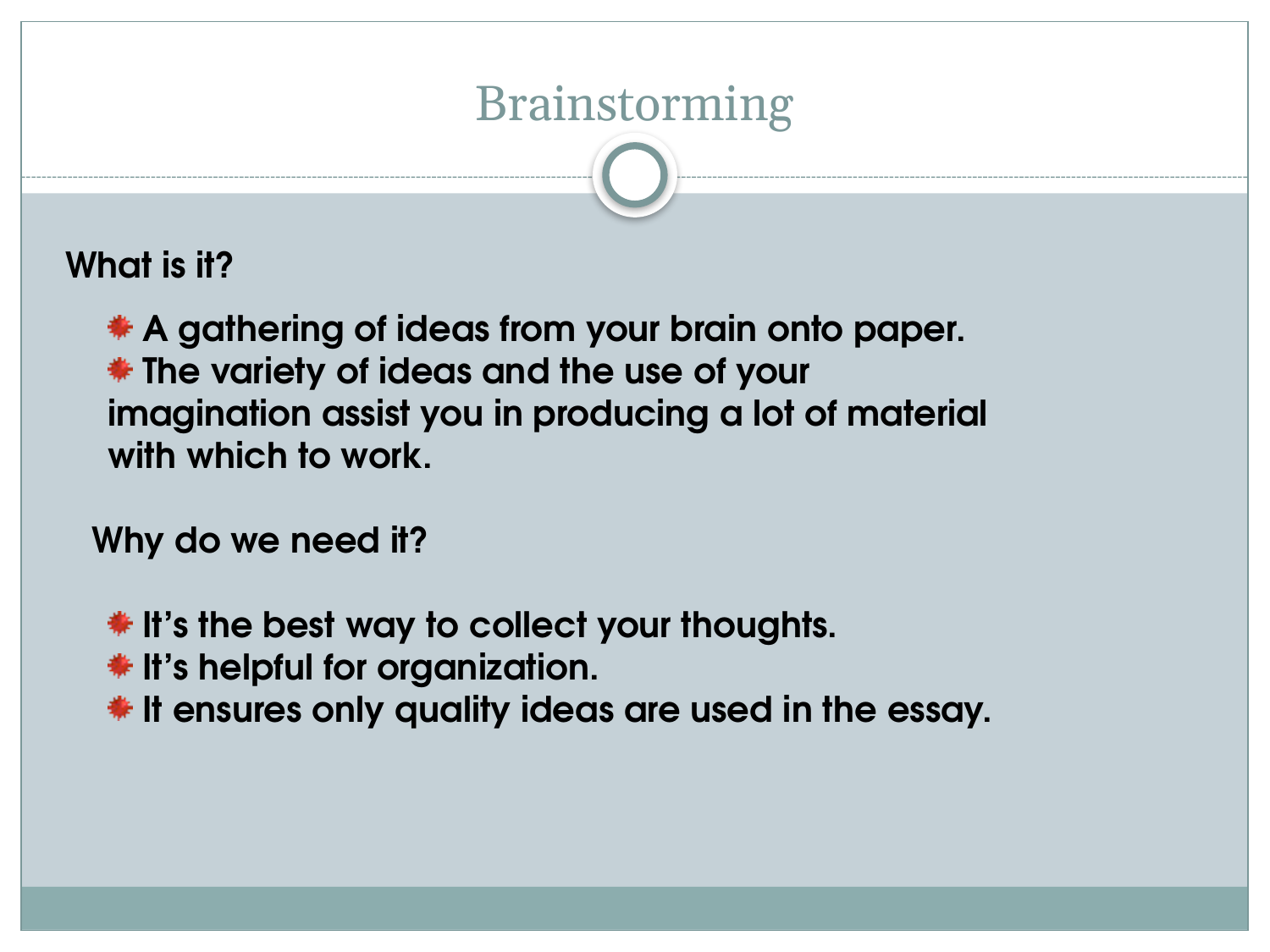

# Brainstorming
What is it?

 A gathering of ideas from your brain onto paper.
 The variety of ideas and the use of your imagination assist you in producing a lot of material with which to work.
Why do we need it?
 It’s the best way to collect your thoughts.
 It’s helpful for organization.
 It ensures only quality ideas are used in the essay.